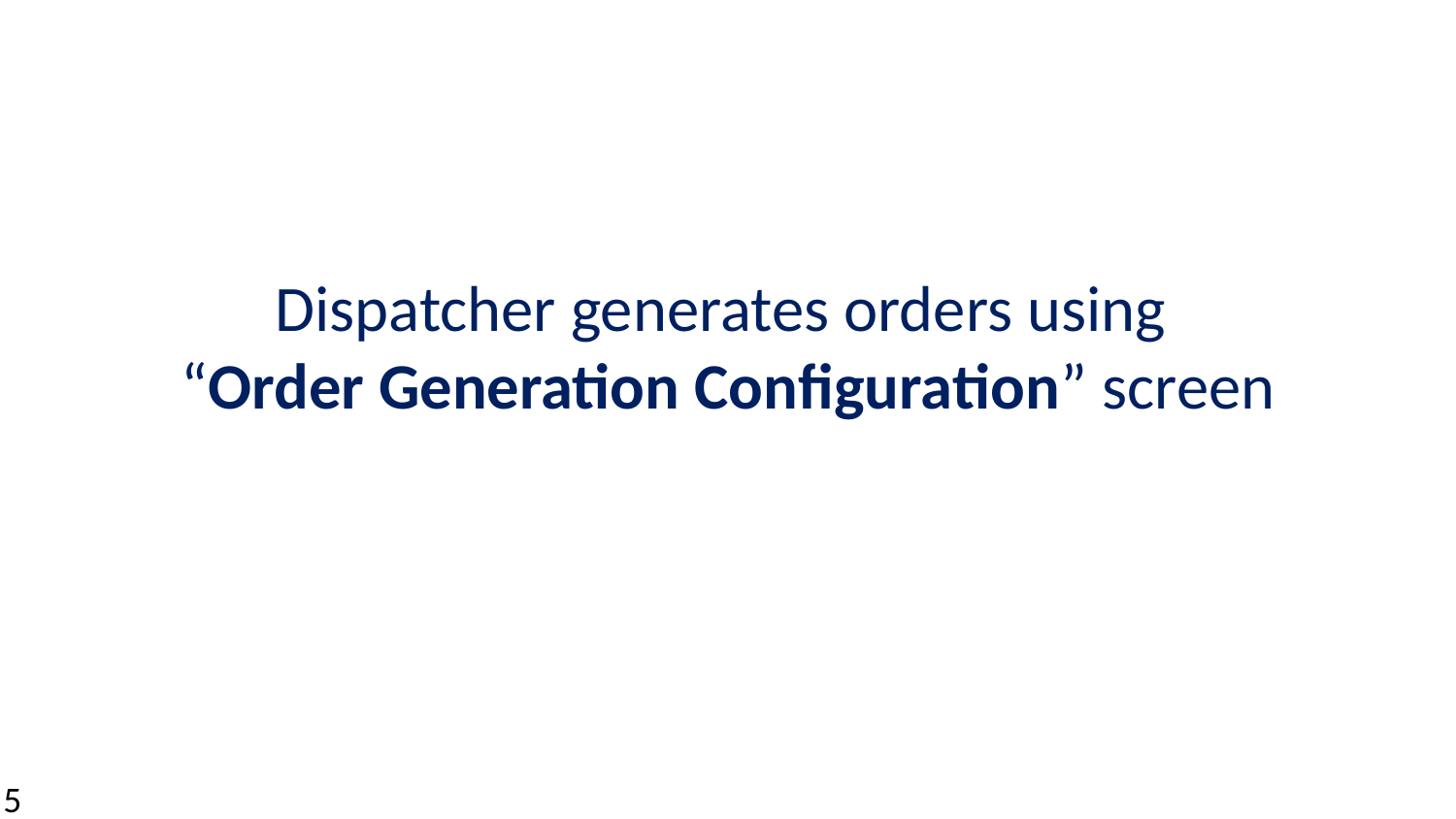

Dispatcher generates orders using
“Order Generation Configuration” screen
5